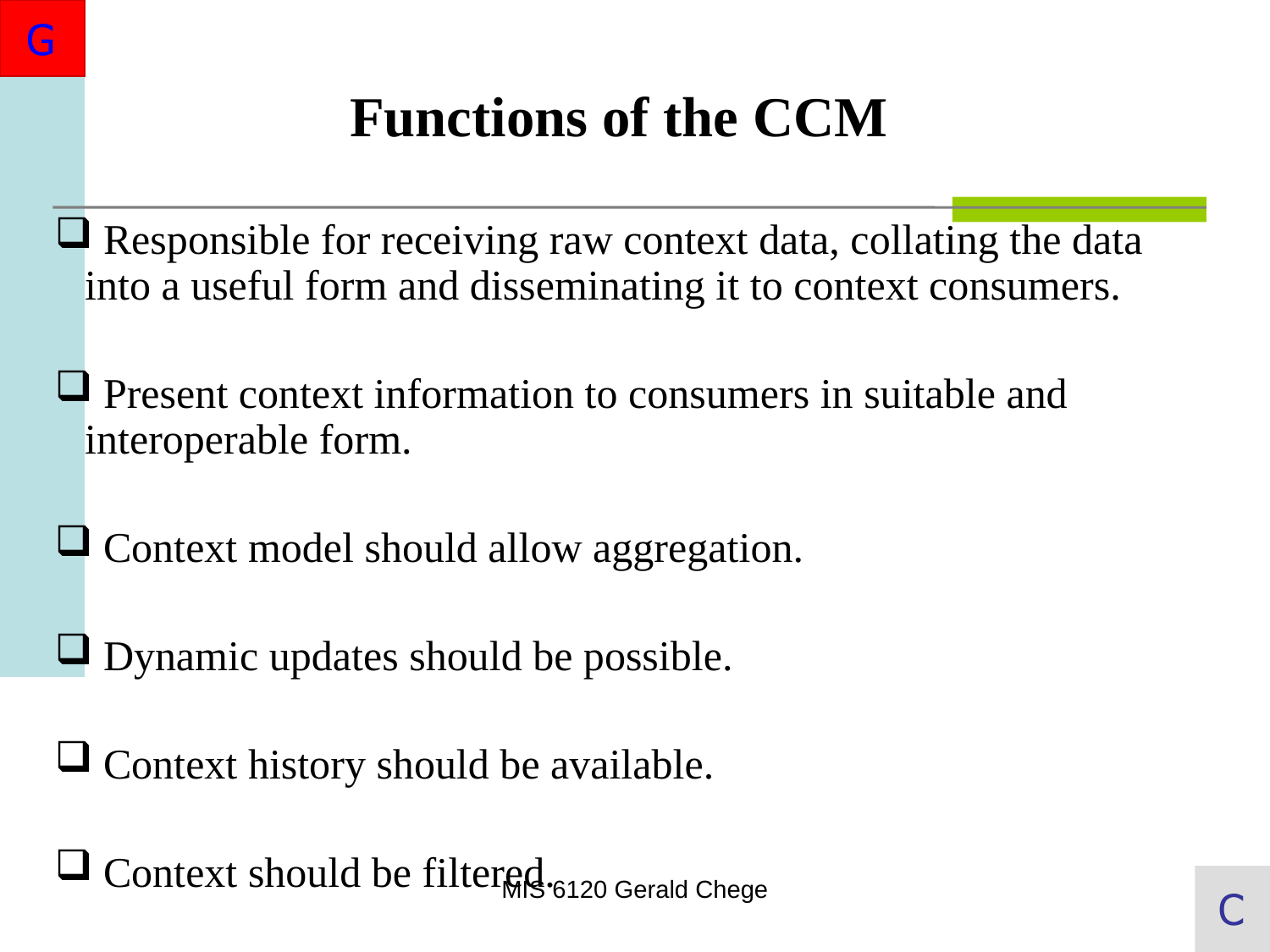

Functions of the CCM
 Responsible for receiving raw context data, collating the data into a useful form and disseminating it to context consumers.

 Present context information to consumers in suitable and interoperable form.

 Context model should allow aggregation.

 Dynamic updates should be possible.

 Context history should be available.

 Context should be filtered.

MIS 6120 Gerald Chege